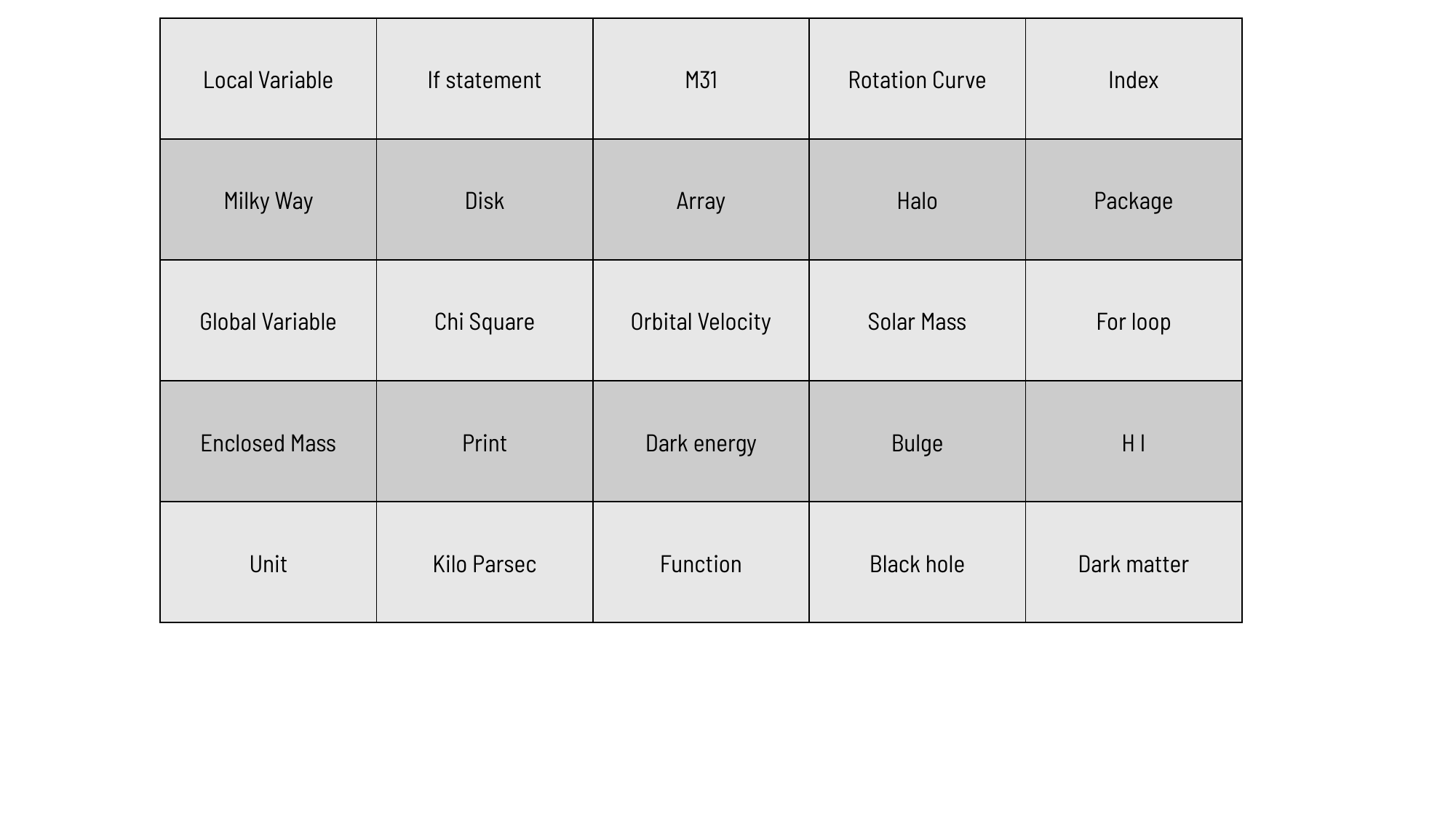

| Local Variable | If statement | M31 | Rotation Curve | Index |
| --- | --- | --- | --- | --- |
| Milky Way | Disk | Array | Halo | Package |
| Global Variable | Chi Square | Orbital Velocity | Solar Mass | For loop |
| Enclosed Mass | Print | Dark energy | Bulge | H I |
| Unit | Kilo Parsec | Function | Black hole | Dark matter |